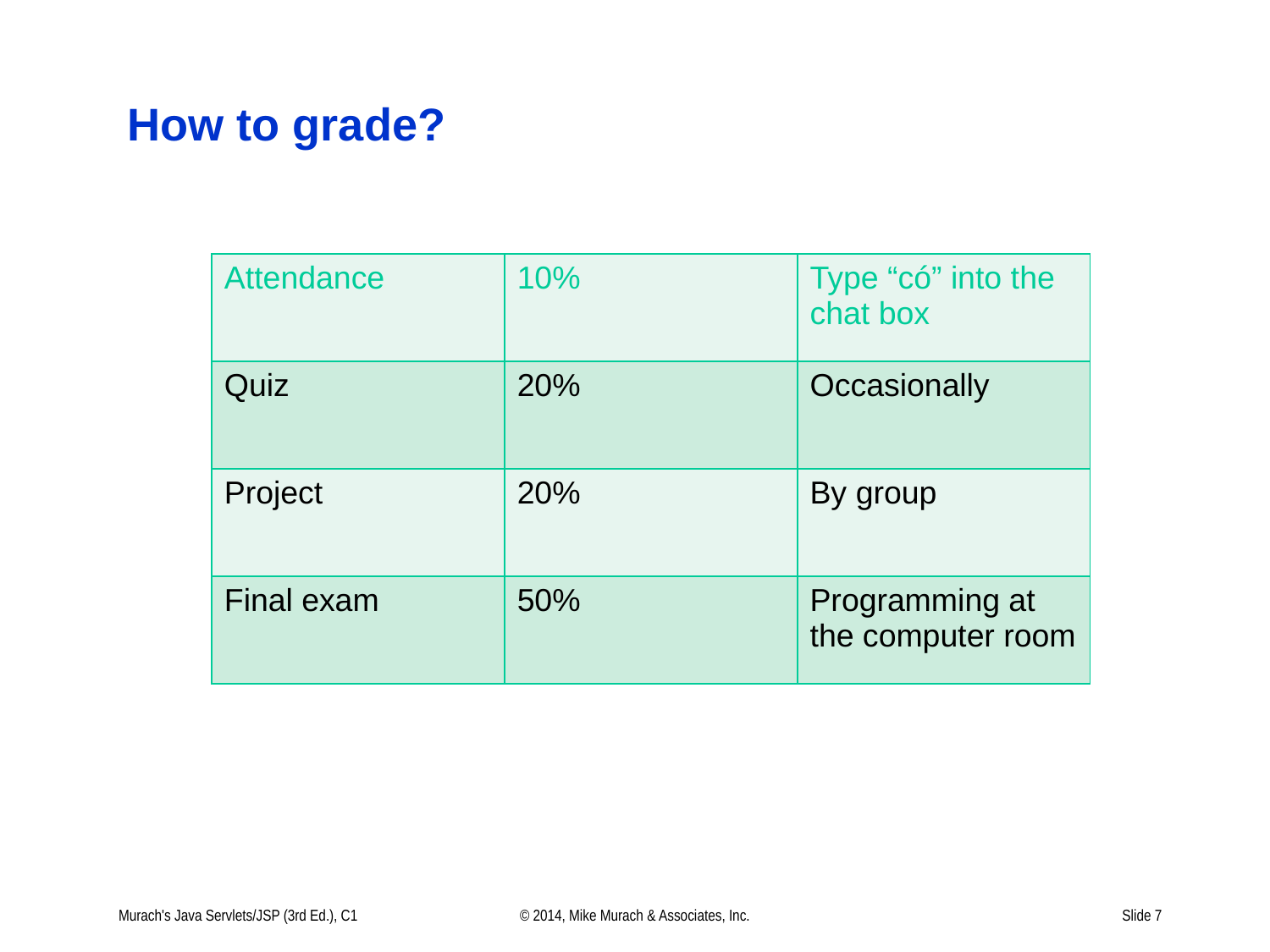

# How to grade?
| Attendance | 10% | Type “có” into the chat box |
| --- | --- | --- |
| Quiz | 20% | Occasionally |
| Project | 20% | By group |
| Final exam | 50% | Programming at the computer room |
Murach's Java Servlets/JSP (3rd Ed.), C1
© 2014, Mike Murach & Associates, Inc.

Slide 7